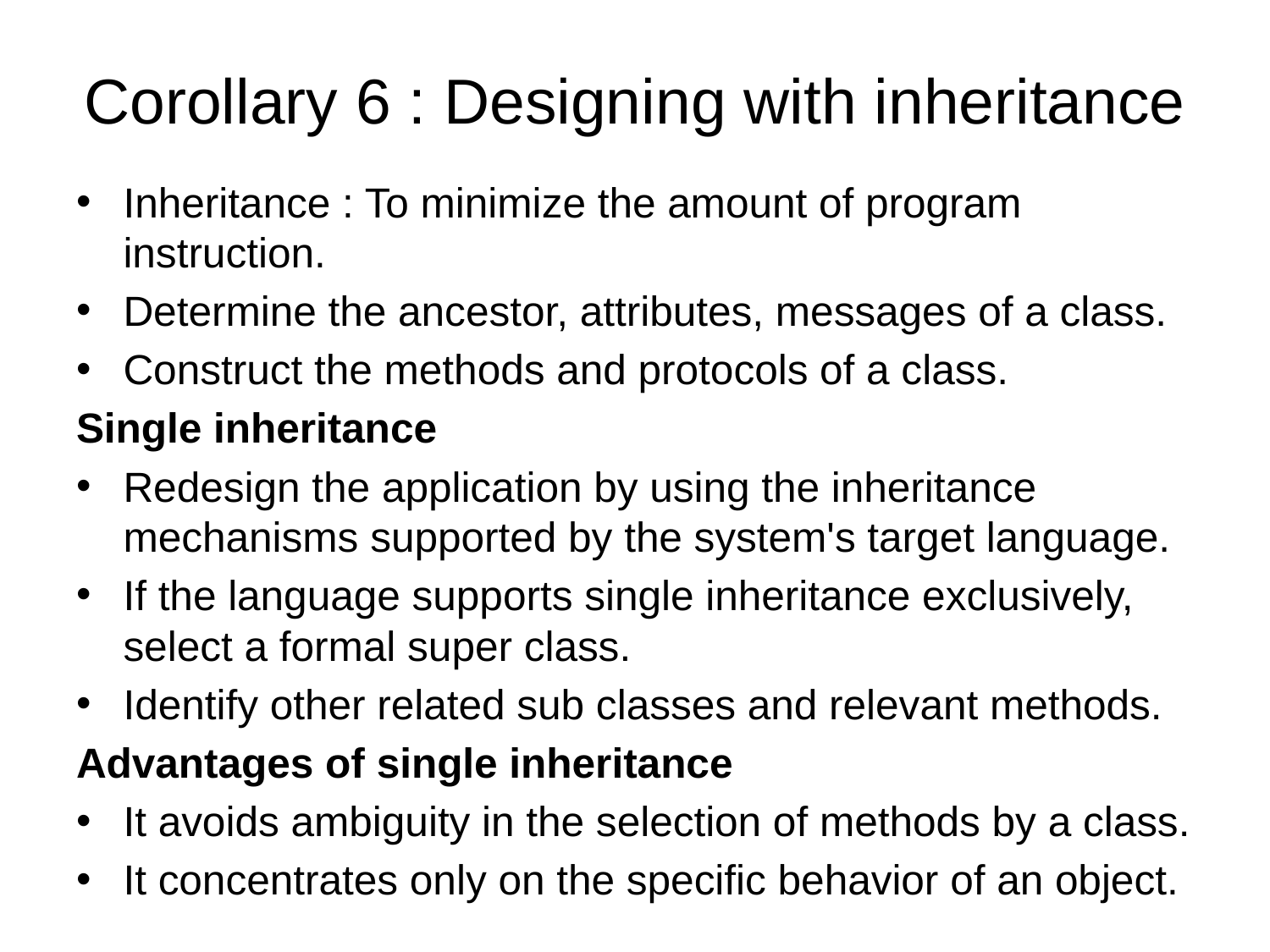

# Corollary 6 : Designing with inheritance
Inheritance : To minimize the amount of program instruction.
Determine the ancestor, attributes, messages of a class.
Construct the methods and protocols of a class.
Single inheritance
Redesign the application by using the inheritance mechanisms supported by the system's target language.
If the language supports single inheritance exclusively, select a formal super class.
Identify other related sub classes and relevant methods.
Advantages of single inheritance
It avoids ambiguity in the selection of methods by a class.
It concentrates only on the specific behavior of an object.